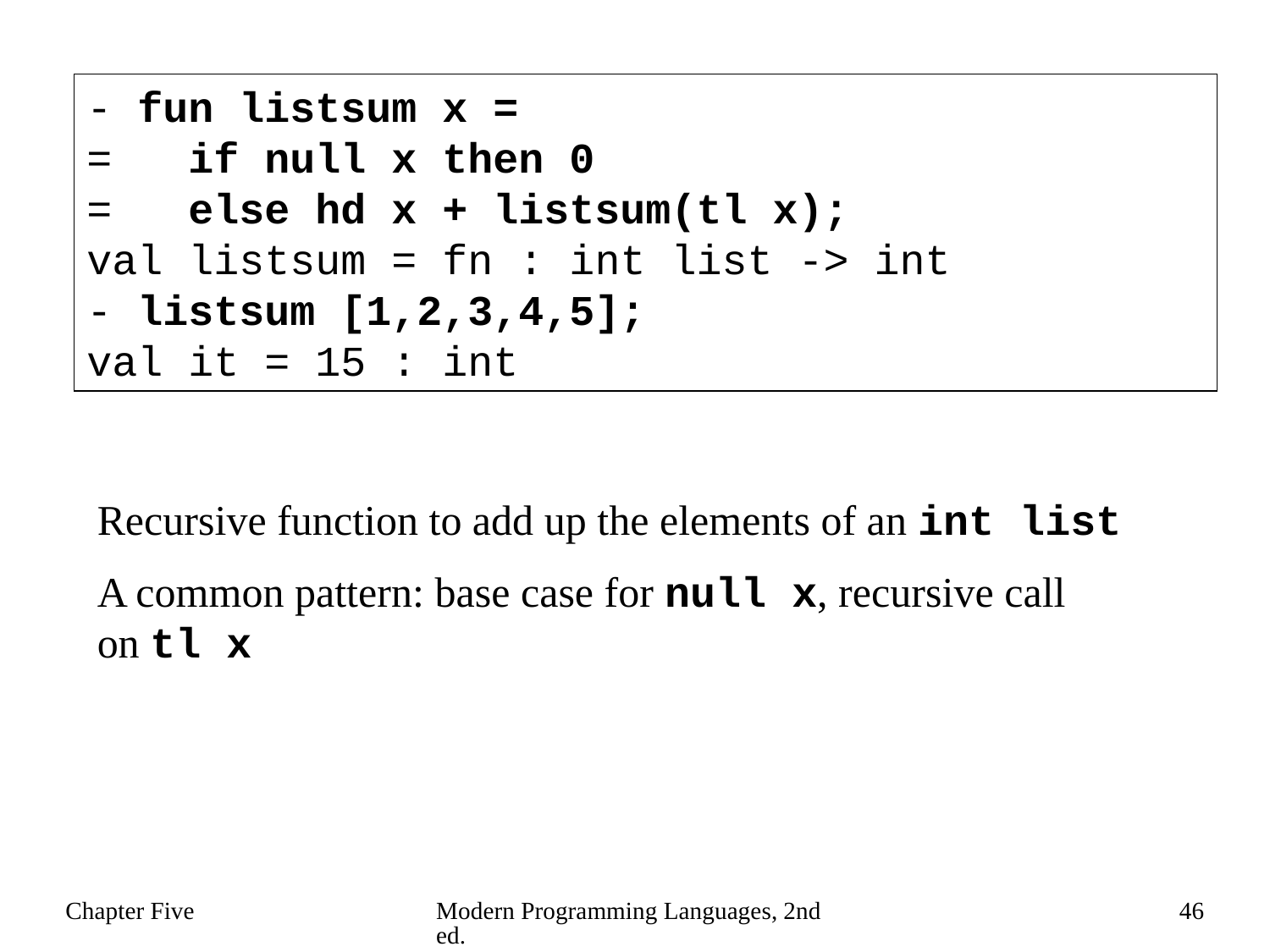

- fun listsum x =
=   if null x then 0
=   else hd x + listsum(tl x);
val listsum = fn : int list -> int
- listsum [1,2,3,4,5];
val it = 15 : int
Recursive function to add up the elements of an int list
A common pattern: base case for null x, recursive call
on tl x
Chapter Five
Modern Programming Languages, 2nd ed.
46